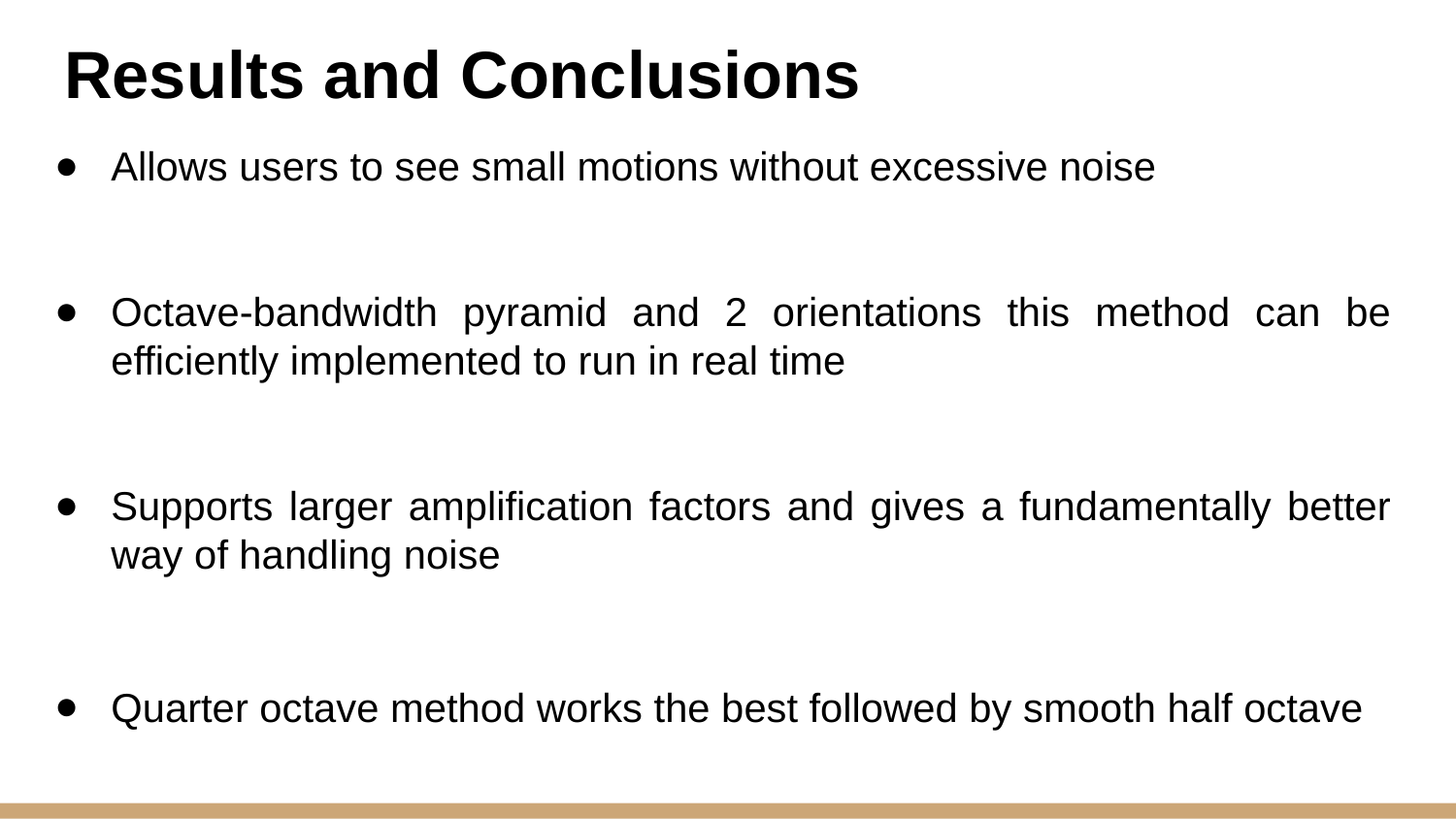

# Results and Conclusions
Allows users to see small motions without excessive noise

Octave-bandwidth pyramid and 2 orientations this method can be efficiently implemented to run in real time

Supports larger amplification factors and gives a fundamentally better way of handling noise

Quarter octave method works the best followed by smooth half octave